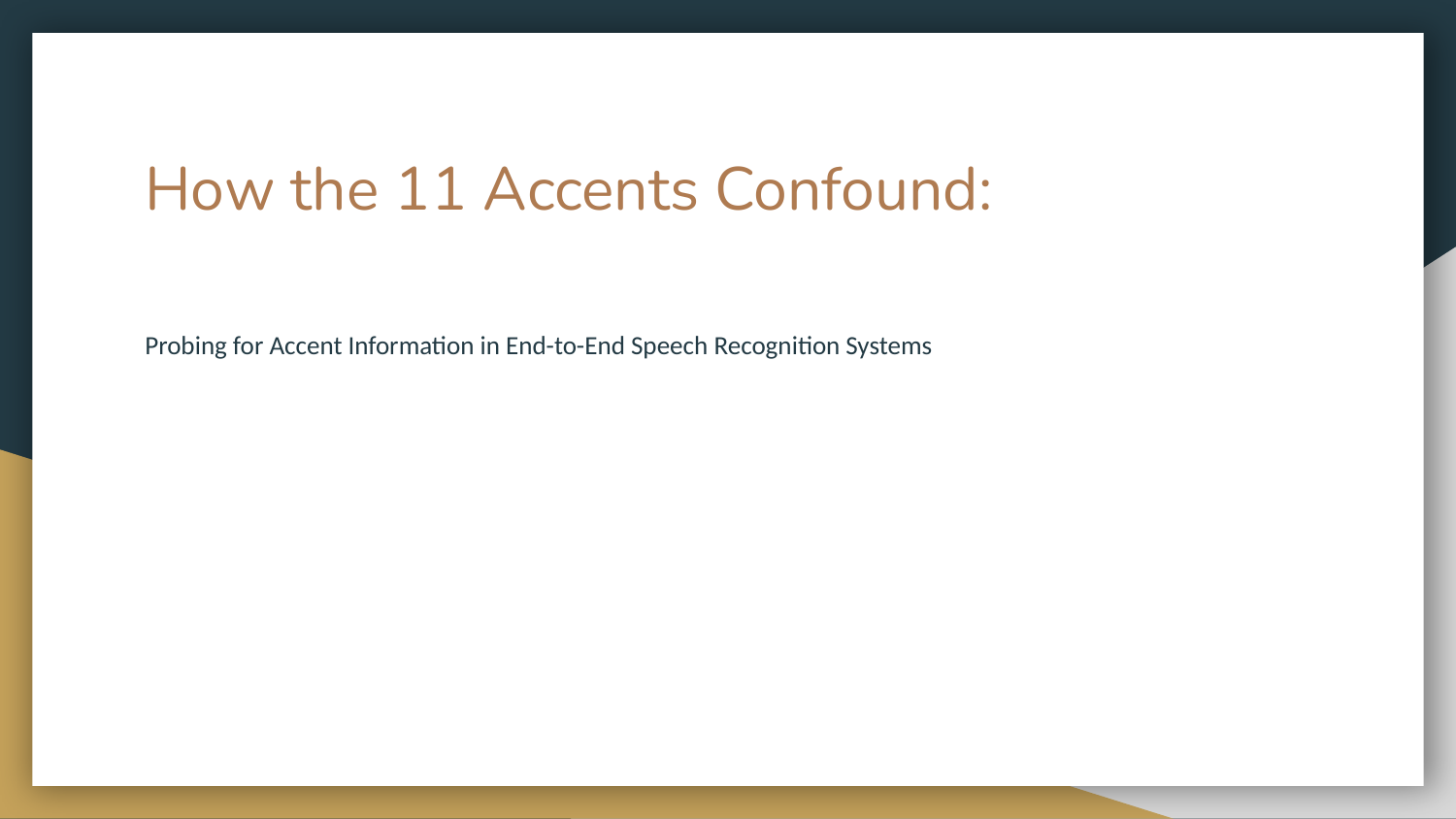

# How the 11 Accents Confound:
Probing for Accent Information in End-to-End Speech Recognition Systems